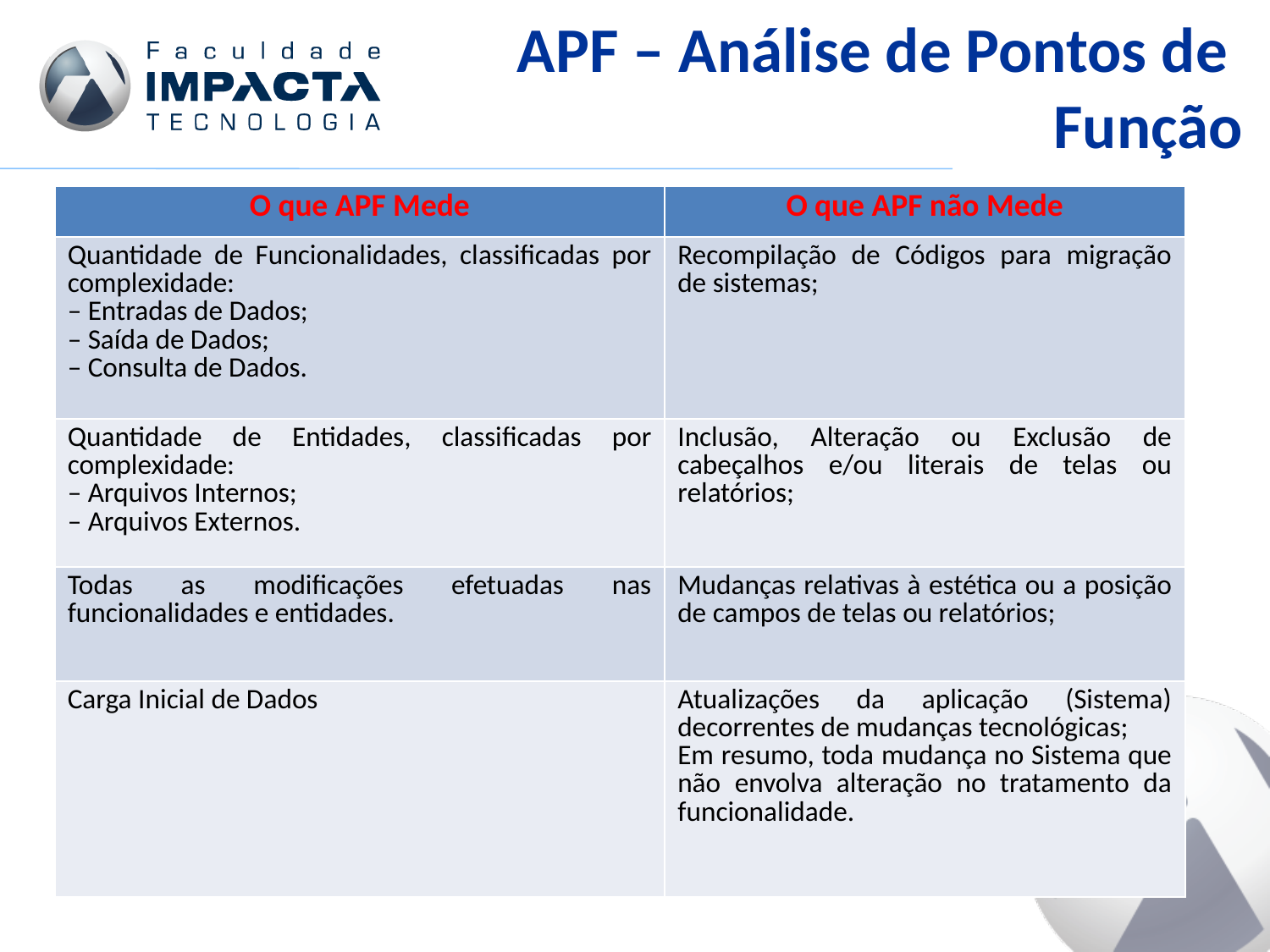

APF – Análise de Pontos de
Função
| O que APF Mede | O que APF não Mede |
| --- | --- |
| Quantidade de Funcionalidades, classificadas por complexidade: – Entradas de Dados; – Saída de Dados; – Consulta de Dados. | Recompilação de Códigos para migração de sistemas; |
| Quantidade de Entidades, classificadas por complexidade: – Arquivos Internos; – Arquivos Externos. | Inclusão, Alteração ou Exclusão de cabeçalhos e/ou literais de telas ou relatórios; |
| Todas as modificações efetuadas nas funcionalidades e entidades. | Mudanças relativas à estética ou a posição de campos de telas ou relatórios; |
| Carga Inicial de Dados | Atualizações da aplicação (Sistema) decorrentes de mudanças tecnológicas; Em resumo, toda mudança no Sistema que não envolva alteração no tratamento da funcionalidade. |